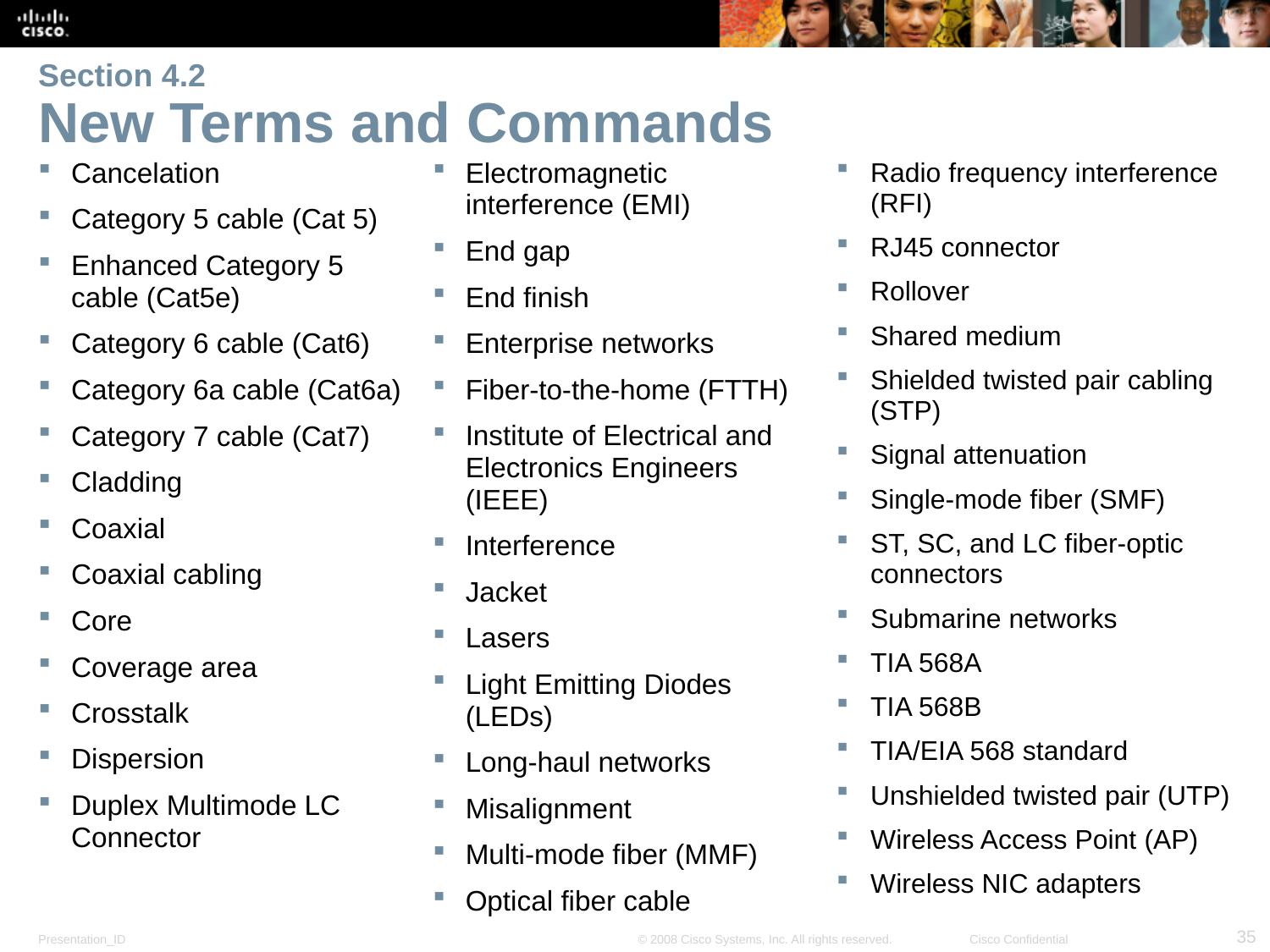

# Section 4.2 New Terms and Commands
Cancelation
Category 5 cable (Cat 5)
Enhanced Category 5 cable (Cat5e)
Category 6 cable (Cat6)
Category 6a cable (Cat6a)
Category 7 cable (Cat7)
Cladding
Coaxial
Coaxial cabling
Core
Coverage area
Crosstalk
Dispersion
Duplex Multimode LC Connector
Electromagnetic interference (EMI)
End gap
End finish
Enterprise networks
Fiber-to-the-home (FTTH)
Institute of Electrical and Electronics Engineers (IEEE)
Interference
Jacket
Lasers
Light Emitting Diodes (LEDs)
Long-haul networks
Misalignment
Multi-mode fiber (MMF)
Optical fiber cable

Radio frequency interference (RFI)
RJ45 connector
Rollover
Shared medium
Shielded twisted pair cabling (STP)
Signal attenuation
Single-mode fiber (SMF)
ST, SC, and LC fiber-optic connectors
Submarine networks
TIA 568A
TIA 568B
TIA/EIA 568 standard
Unshielded twisted pair (UTP)
Wireless Access Point (AP)
Wireless NIC adapters